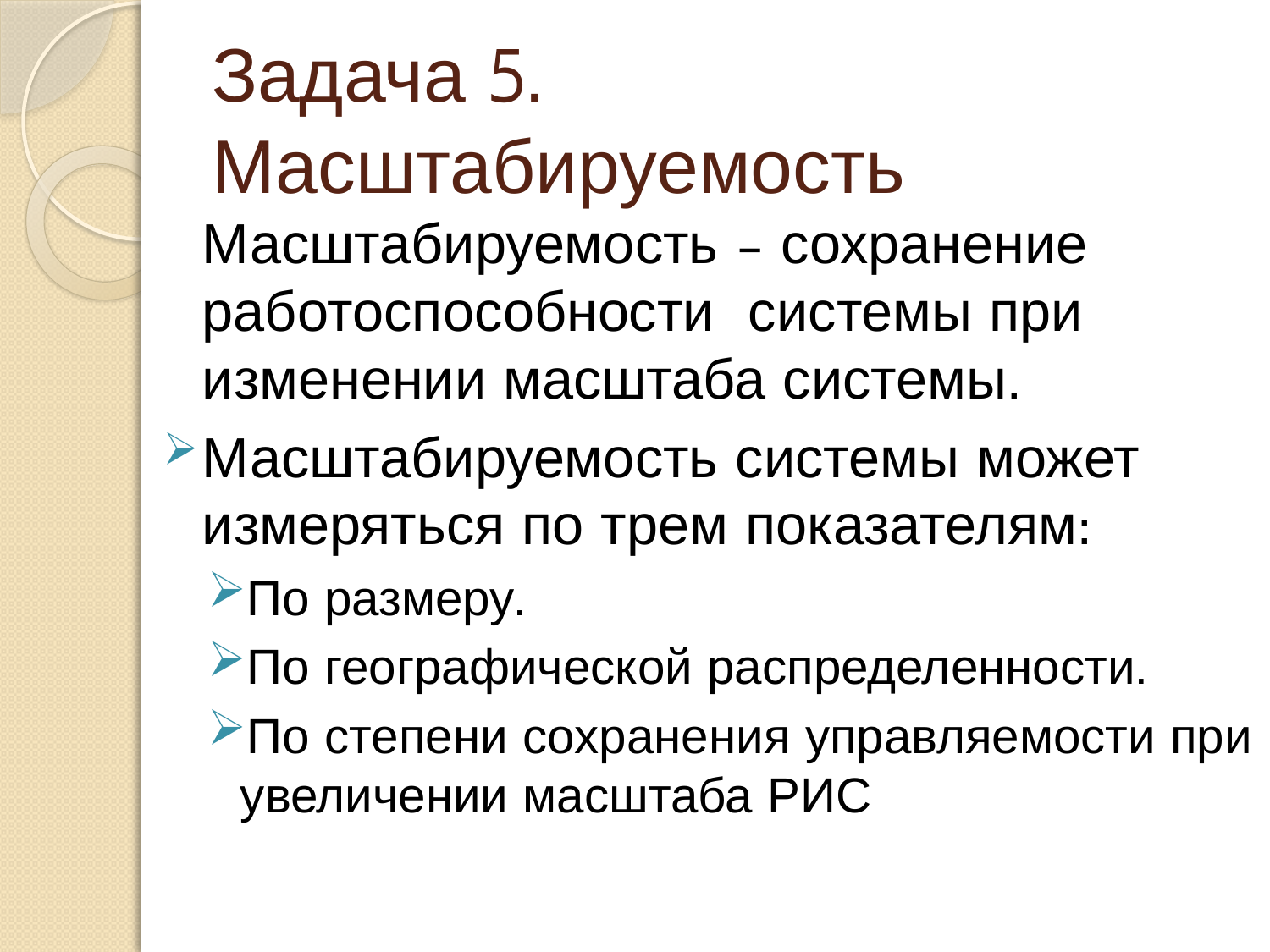

# Задача 5. Масштабируемость
	Масштабируемость – сохранение работоспособности  системы при изменении масштаба системы.
Масштабируемость системы может измеряться по трем показателям:
По размеру.
По географической распределенности.
По степени сохранения управляемости при увеличении масштаба РИС